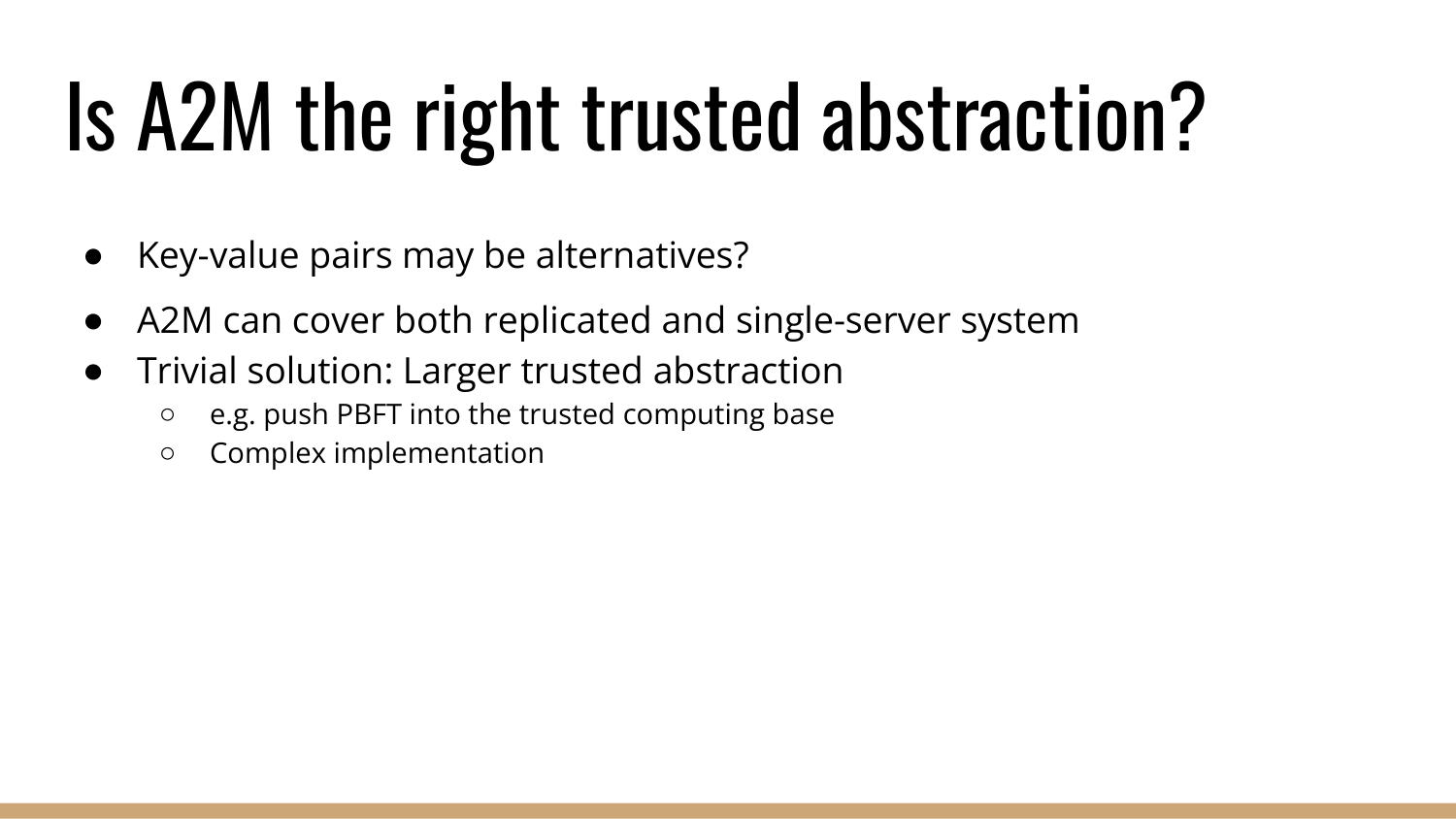

# Is A2M the right trusted abstraction?
Key-value pairs may be alternatives?
A2M can cover both replicated and single-server system
Trivial solution: Larger trusted abstraction
e.g. push PBFT into the trusted computing base
Complex implementation